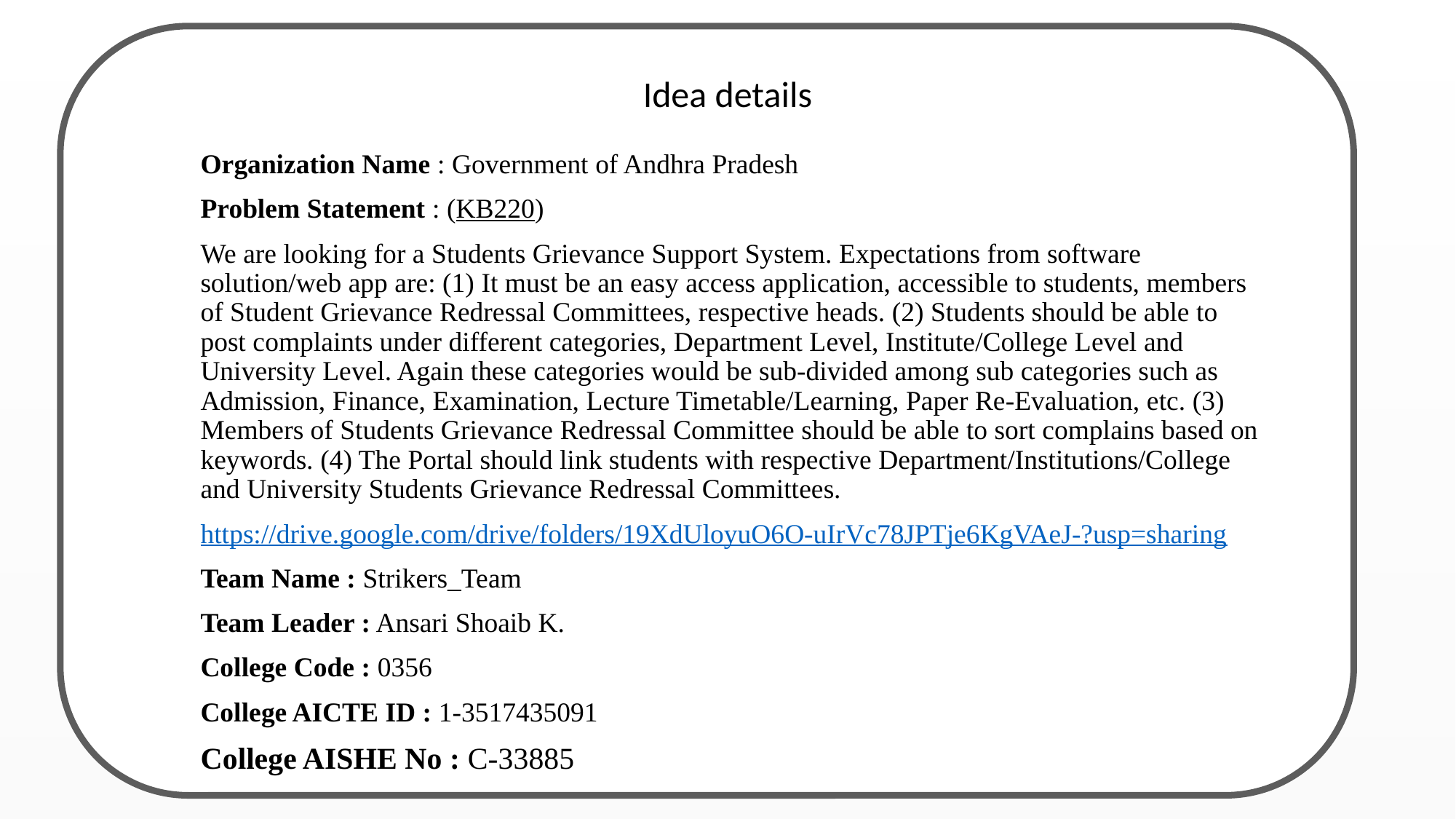

# Idea details
Organization Name : Government of Andhra Pradesh
Problem Statement : (KB220)
We are looking for a Students Grievance Support System. Expectations from software solution/web app are: (1) It must be an easy access application, accessible to students, members of Student Grievance Redressal Committees, respective heads. (2) Students should be able to post complaints under different categories, Department Level, Institute/College Level and University Level. Again these categories would be sub-divided among sub categories such as Admission, Finance, Examination, Lecture Timetable/Learning, Paper Re-Evaluation, etc. (3) Members of Students Grievance Redressal Committee should be able to sort complains based on keywords. (4) The Portal should link students with respective Department/Institutions/College and University Students Grievance Redressal Committees.
https://drive.google.com/drive/folders/19XdUloyuO6O-uIrVc78JPTje6KgVAeJ-?usp=sharing
Team Name : Strikers_Team
Team Leader : Ansari Shoaib K.
College Code : 0356
College AICTE ID : 1-3517435091
College AISHE No : C-33885